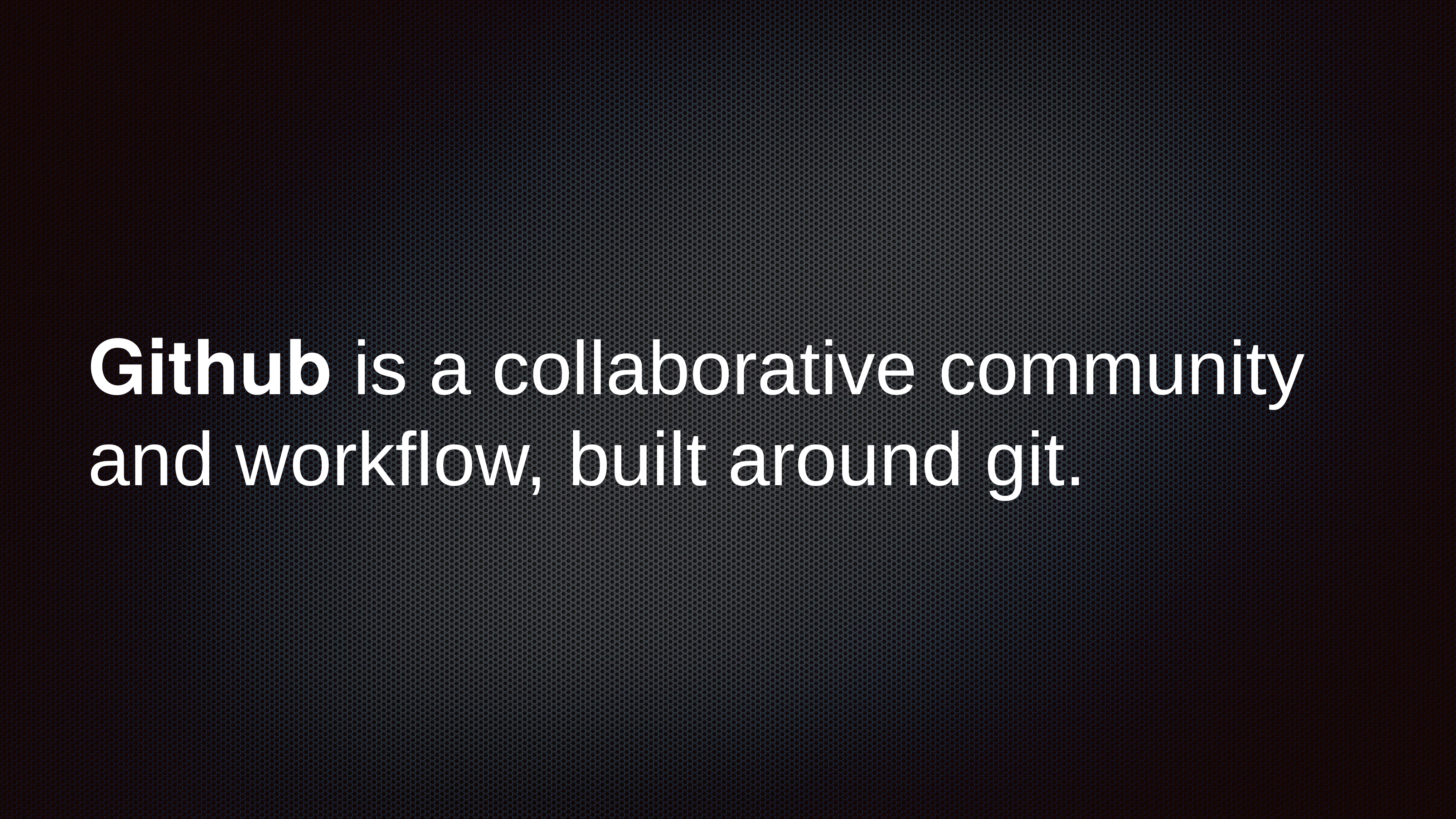

Github is a collaborative community and workflow, built around git.